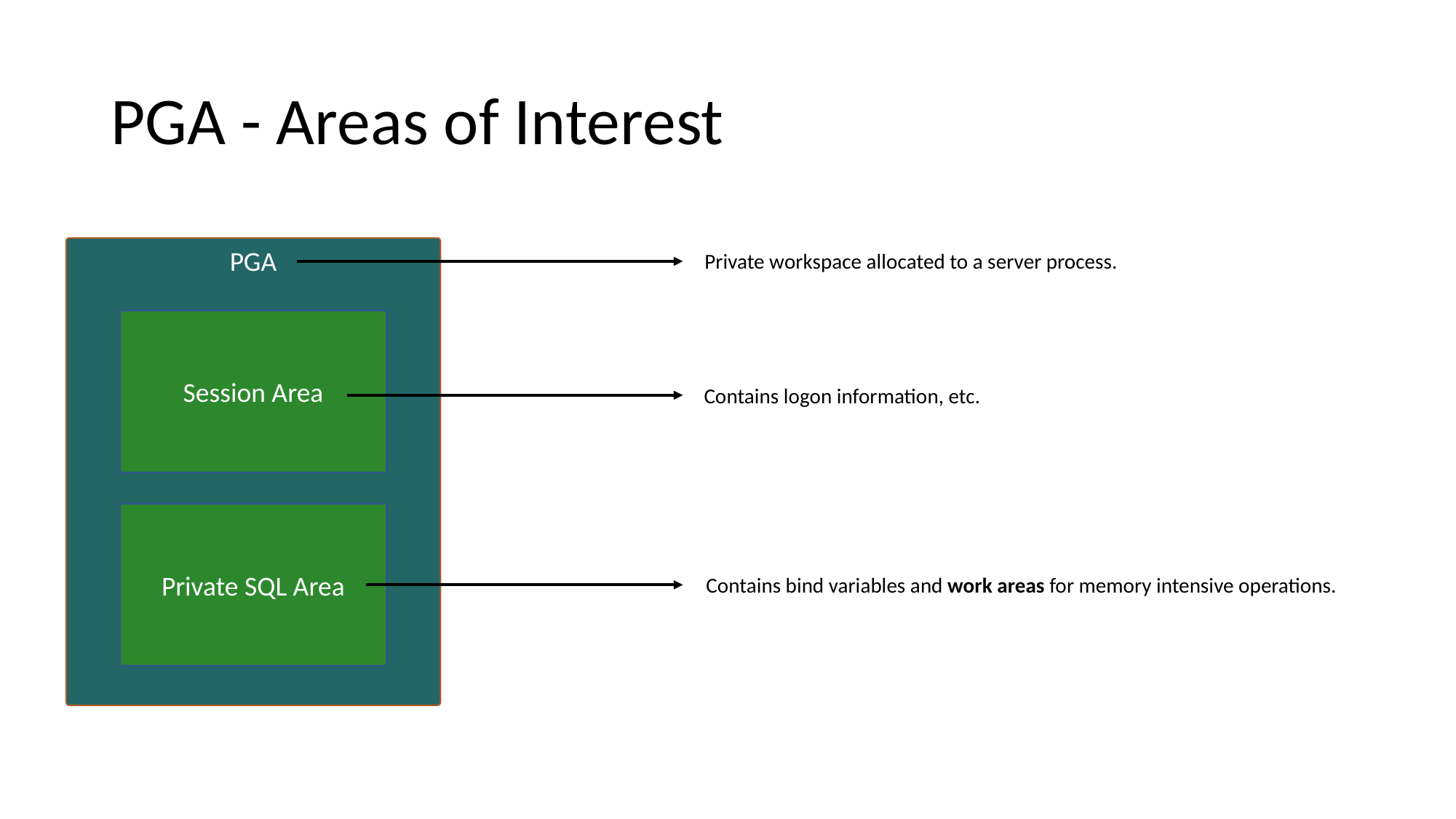

# PGA - Areas of Interest
PGA
Private workspace allocated to a server process.
Session Area
Contains logon information, etc.
Private SQL Area
Contains bind variables and work areas for memory intensive operations.